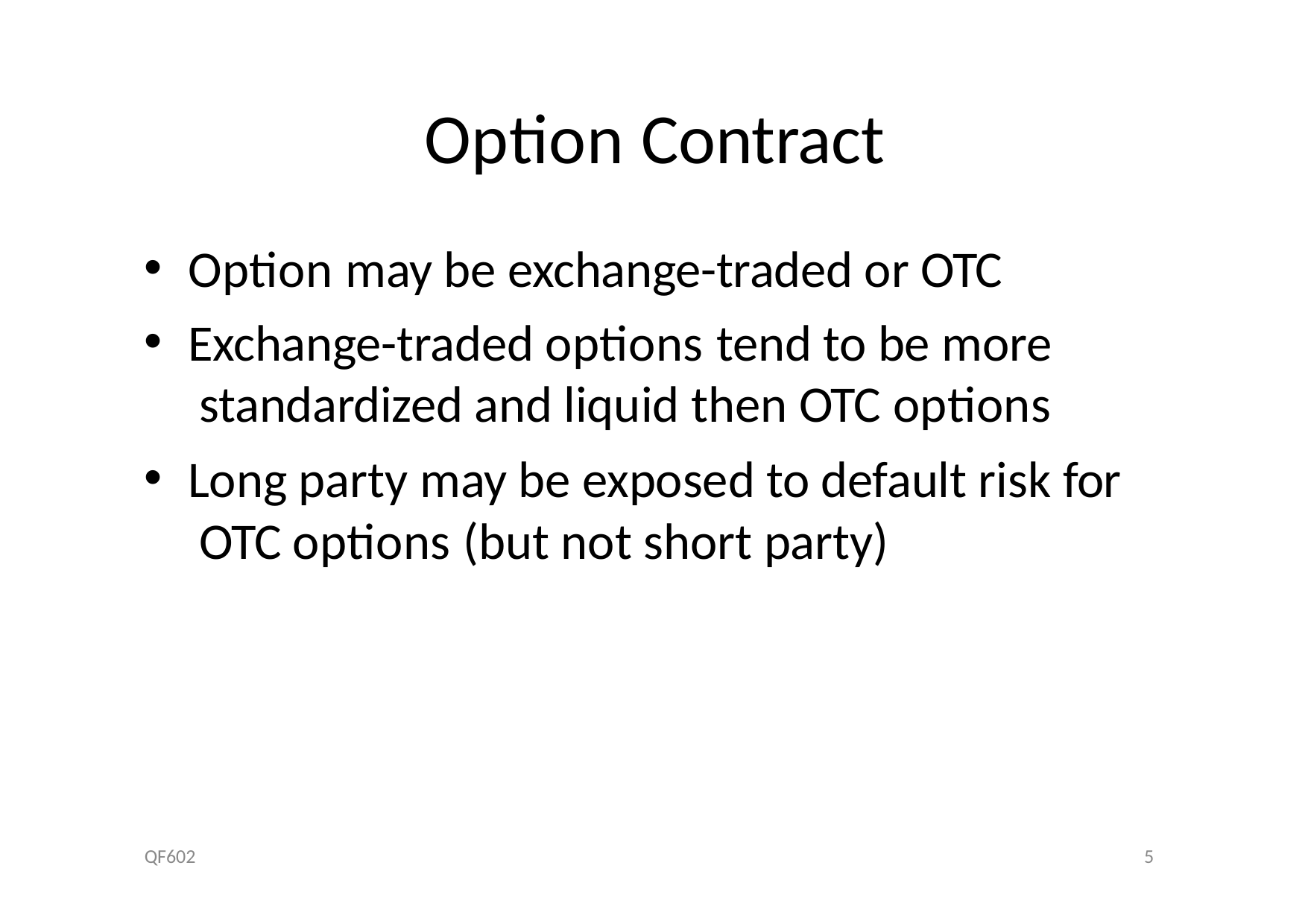

# Option Contract
Option may be exchange-traded or OTC
Exchange-traded options tend to be more  standardized and liquid then OTC options
Long party may be exposed to default risk for  OTC options (but not short party)
QF602
5